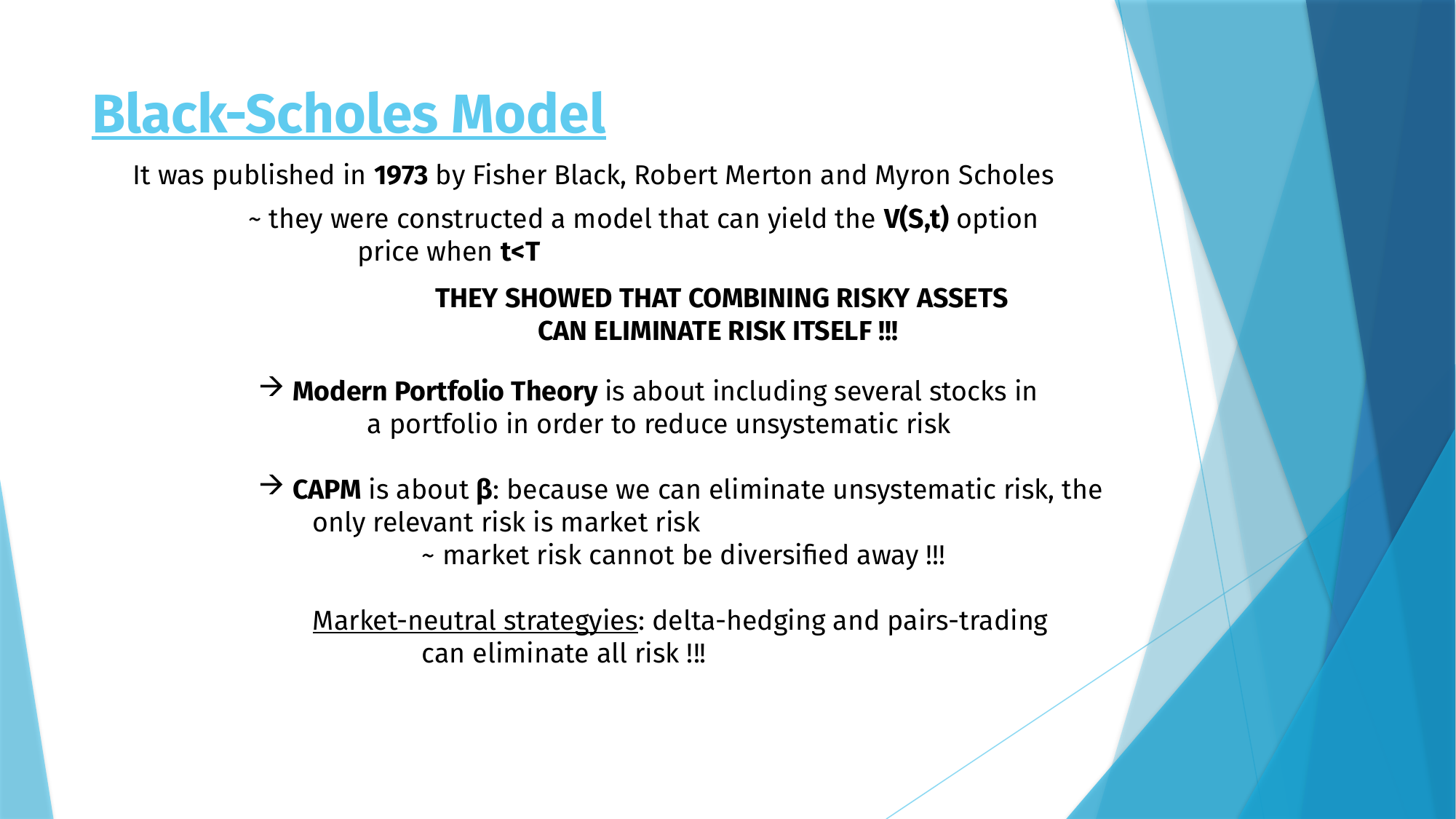

# Black-Scholes Model
It was published in 1973 by Fisher Black, Robert Merton and Myron Scholes
~ they were constructed a model that can yield the V(S,t) option
	price when t<T
 THEY SHOWED THAT COMBINING RISKY ASSETS
	CAN ELIMINATE RISK ITSELF !!!
Modern Portfolio Theory is about including several stocks in
	a portfolio in order to reduce unsystematic risk

CAPM is about β: because we can eliminate unsystematic risk, the
only relevant risk is market risk
	~ market risk cannot be diversified away !!!

Market-neutral strategyies: delta-hedging and pairs-trading
	can eliminate all risk !!!